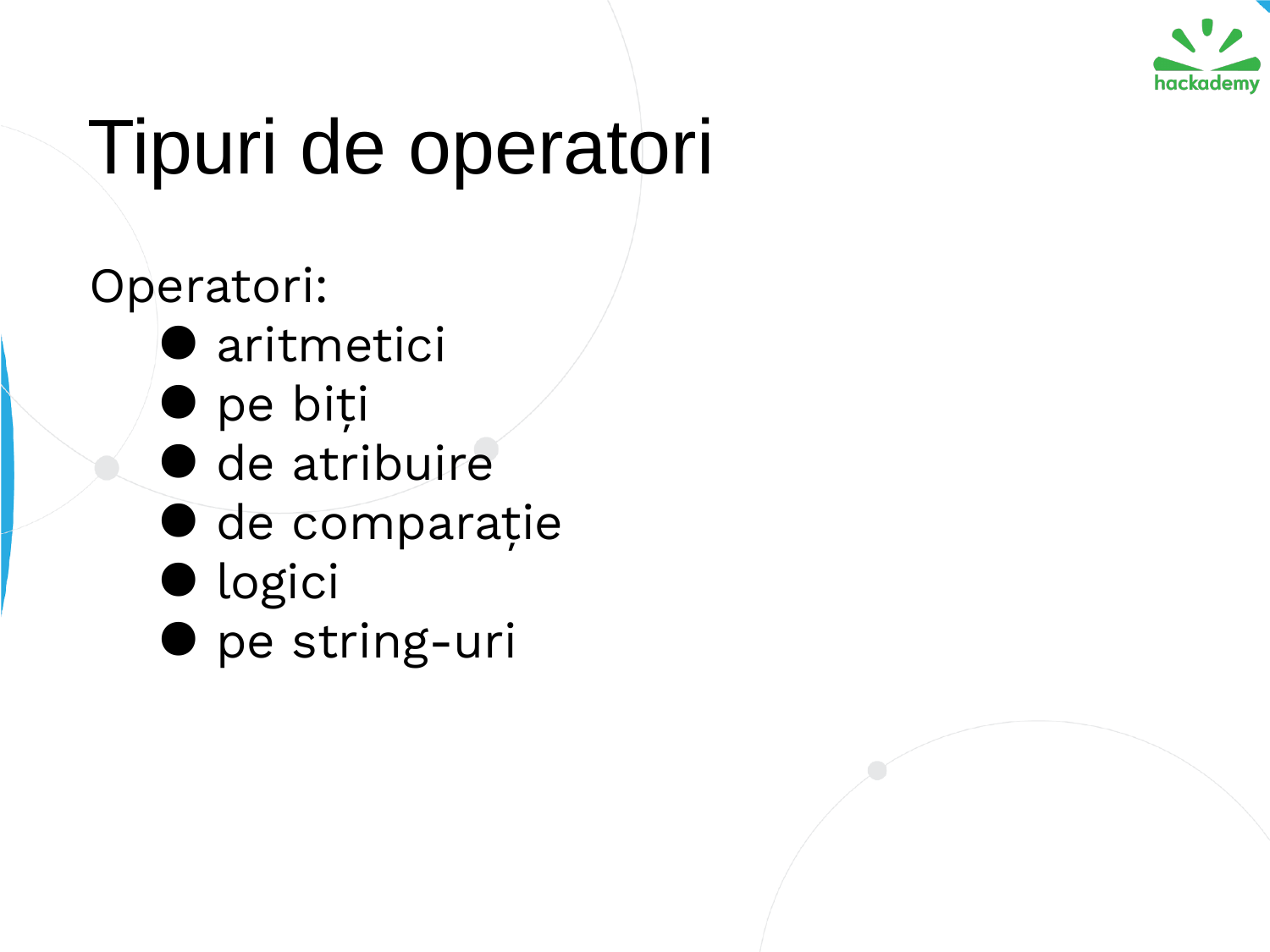

# Tipuri de operatori
Operatori:
aritmetici
pe biți
de atribuire
de comparație
logici
pe string-uri